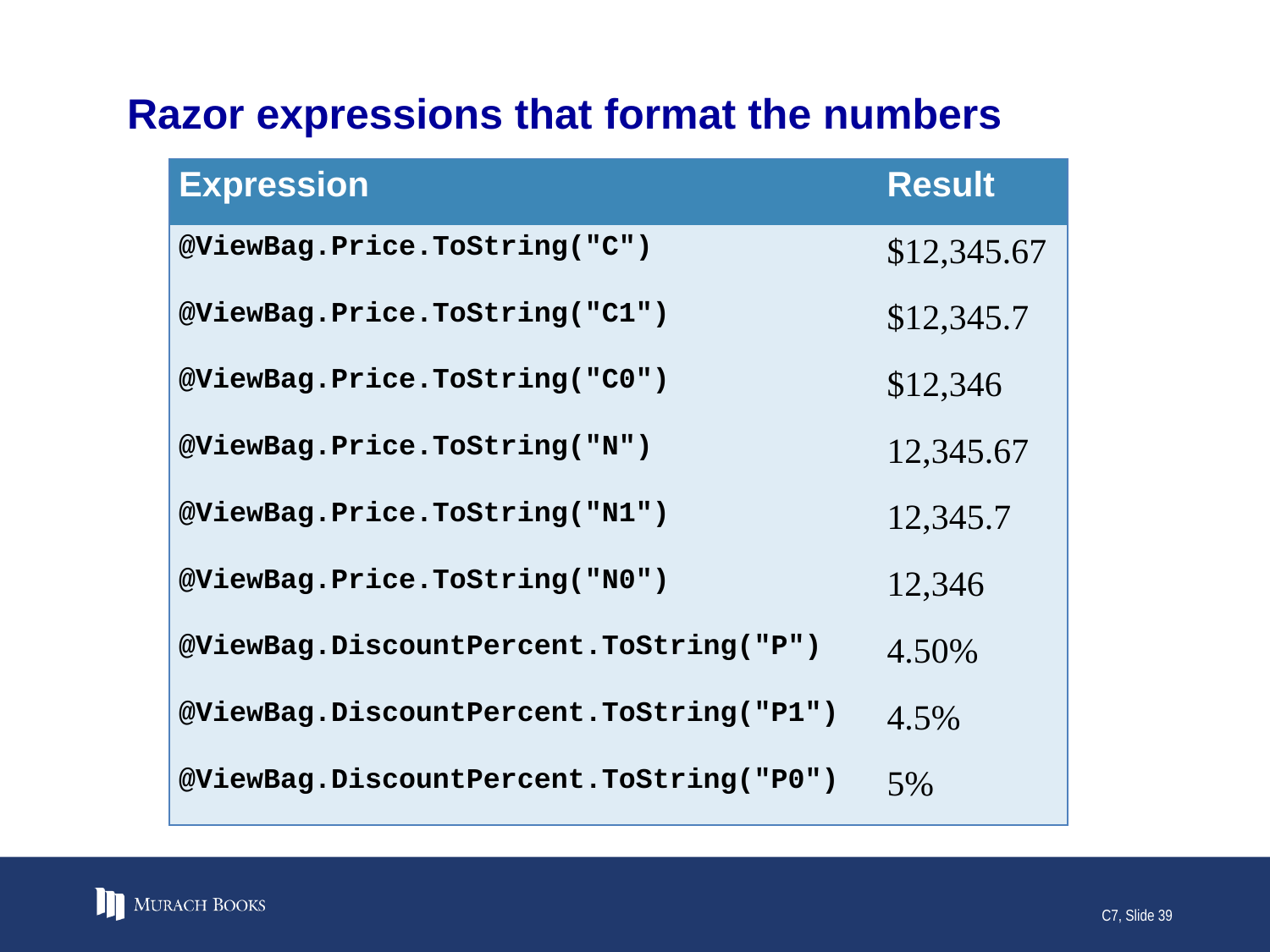

# Razor expressions that format the numbers
| Expression | Result |
| --- | --- |
| @ViewBag.Price.ToString("C") | $12,345.67 |
| @ViewBag.Price.ToString("C1") | $12,345.7 |
| @ViewBag.Price.ToString("C0") | $12,346 |
| @ViewBag.Price.ToString("N") | 12,345.67 |
| @ViewBag.Price.ToString("N1") | 12,345.7 |
| @ViewBag.Price.ToString("N0") | 12,346 |
| @ViewBag.DiscountPercent.ToString("P") | 4.50% |
| @ViewBag.DiscountPercent.ToString("P1") | 4.5% |
| @ViewBag.DiscountPercent.ToString("P0") | 5% |

C7, Slide 39